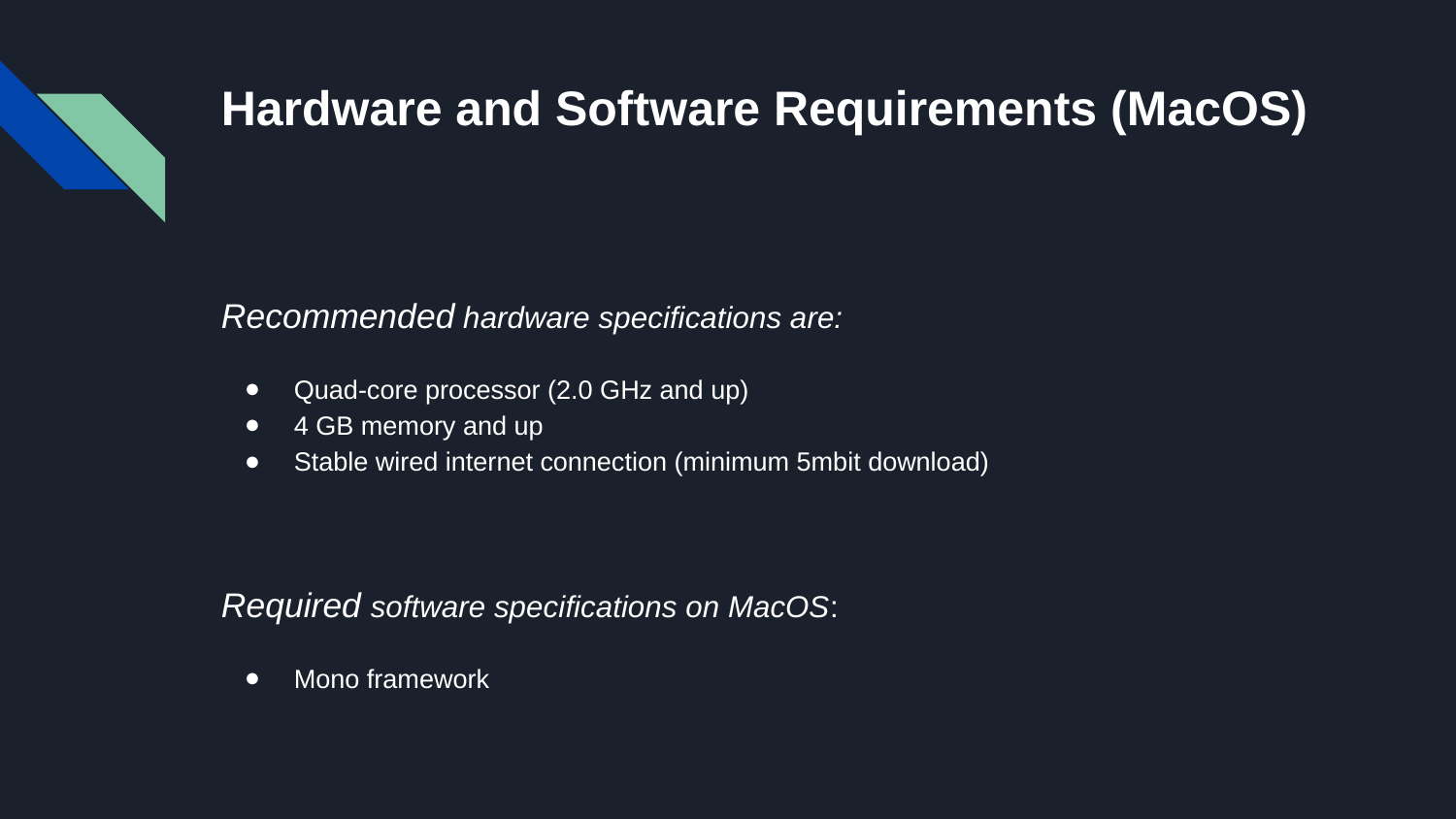

# Hardware and Software Requirements (MacOS)
Recommended hardware specifications are:
Quad-core processor (2.0 GHz and up)
4 GB memory and up
Stable wired internet connection (minimum 5mbit download)

Required software specifications on MacOS:
Mono framework